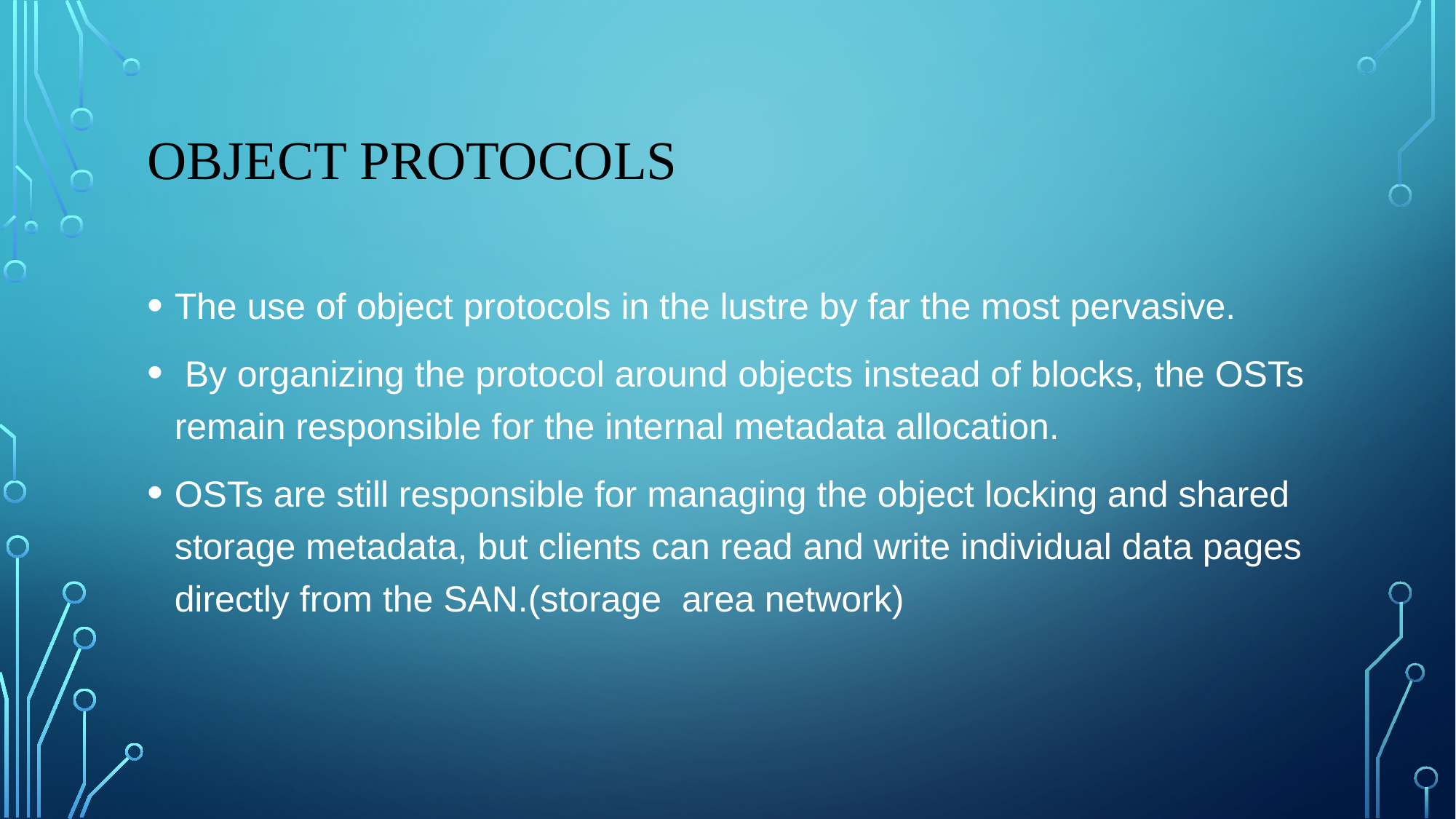

# Object Protocols
The use of object protocols in the lustre by far the most pervasive.
 By organizing the protocol around objects instead of blocks, the OSTs remain responsible for the internal metadata allocation.
OSTs are still responsible for managing the object locking and shared storage metadata, but clients can read and write individual data pages directly from the SAN.(storage  area network)